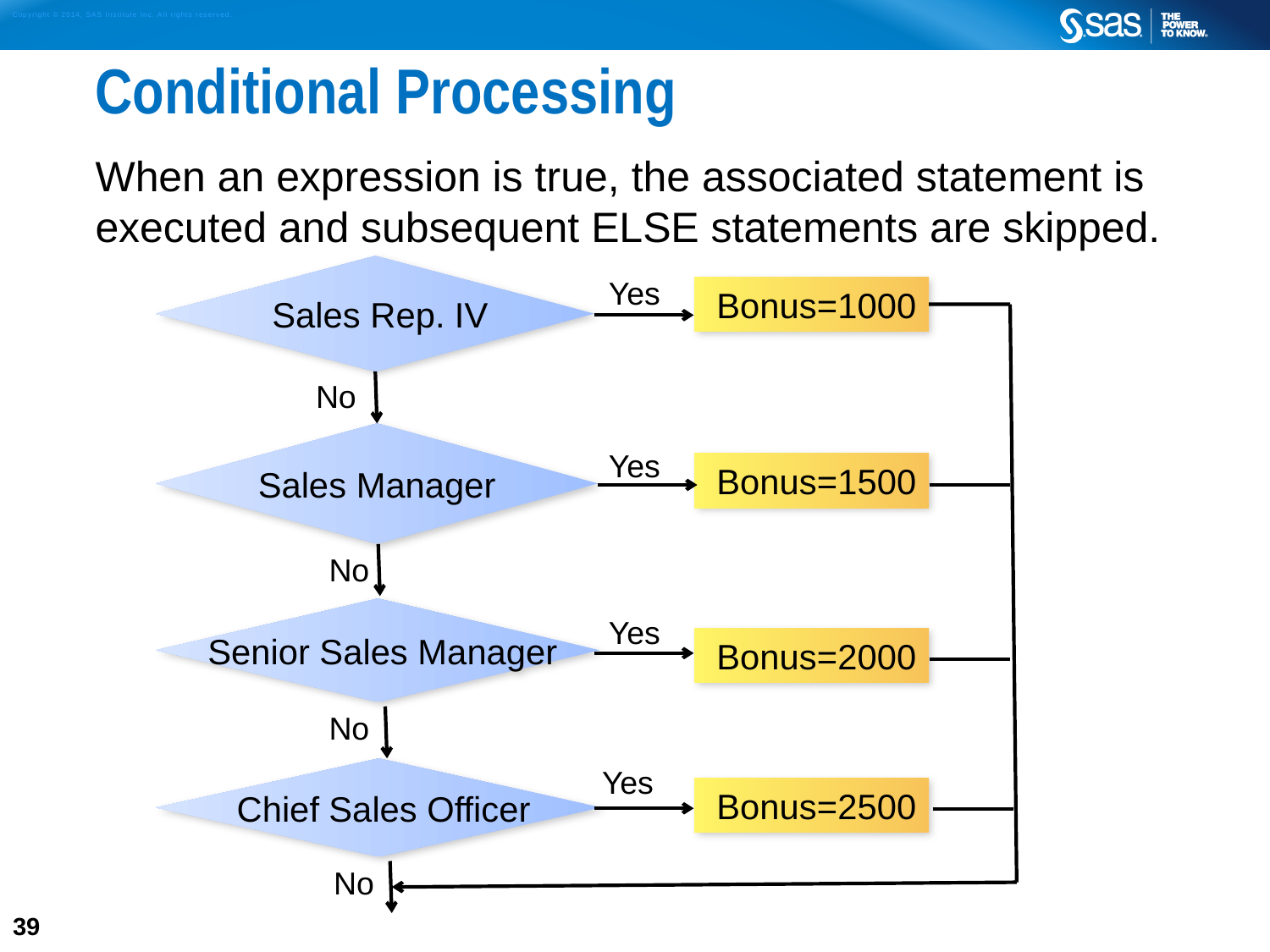

# Conditional Processing
When an expression is true, the associated statement is executed and subsequent ELSE statements are skipped.
 Sales Rep. IV
Yes
 Bonus=1000
No
Sales Manager
Yes
 Bonus=1500
No
 Senior Sales Manager
Yes
 Bonus=2000
No
Yes
 Chief Sales Officer
 Bonus=2500
No
39